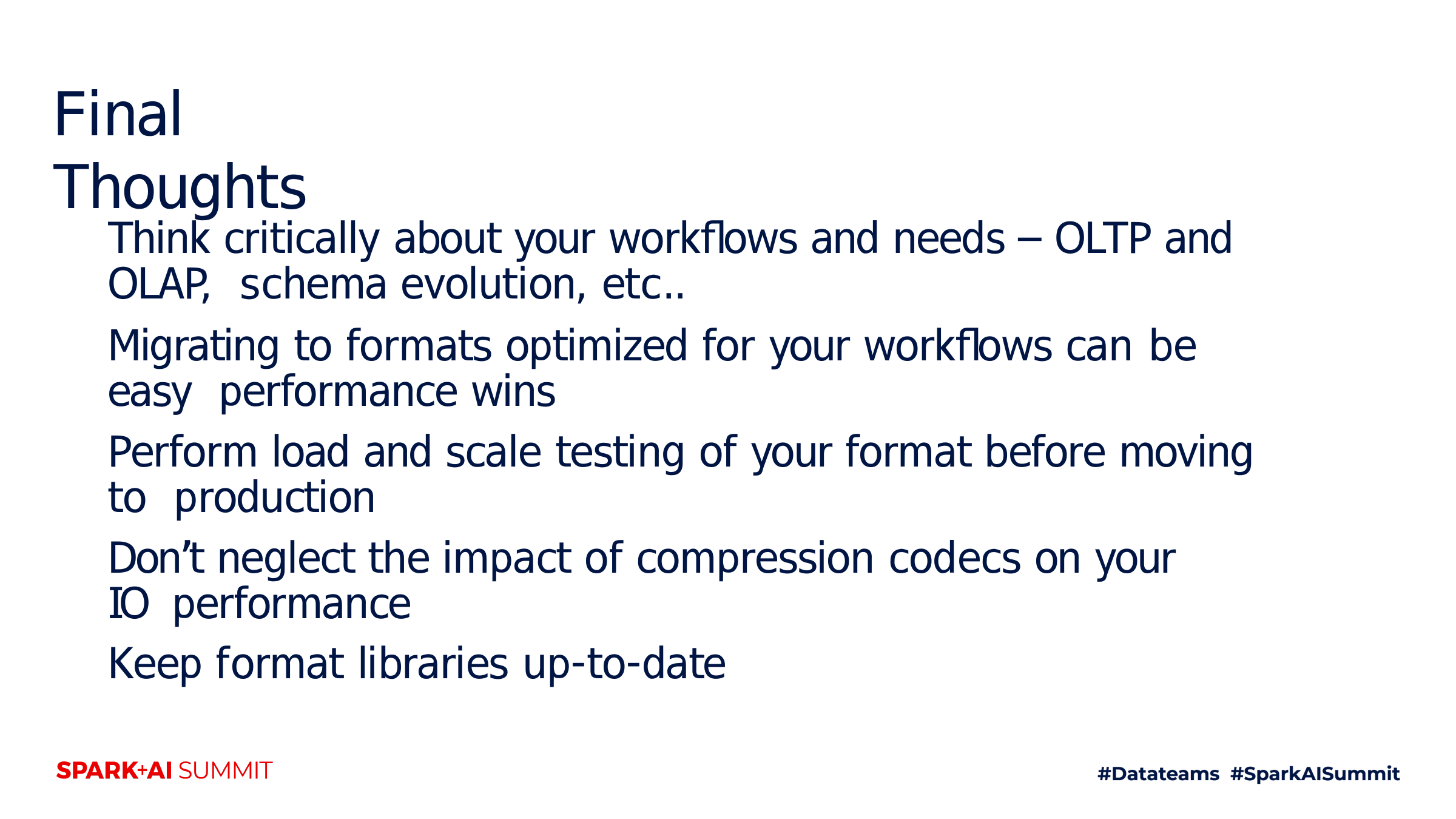

# Final Thoughts
Think critically about your workflows and needs – OLTP and OLAP,  schema evolution, etc..
Migrating to formats optimized for your workflows can be easy  performance wins
Perform load and scale testing of your format before moving to  production
Don’t neglect the impact of compression codecs on your IO  performance
Keep format libraries up-to-date